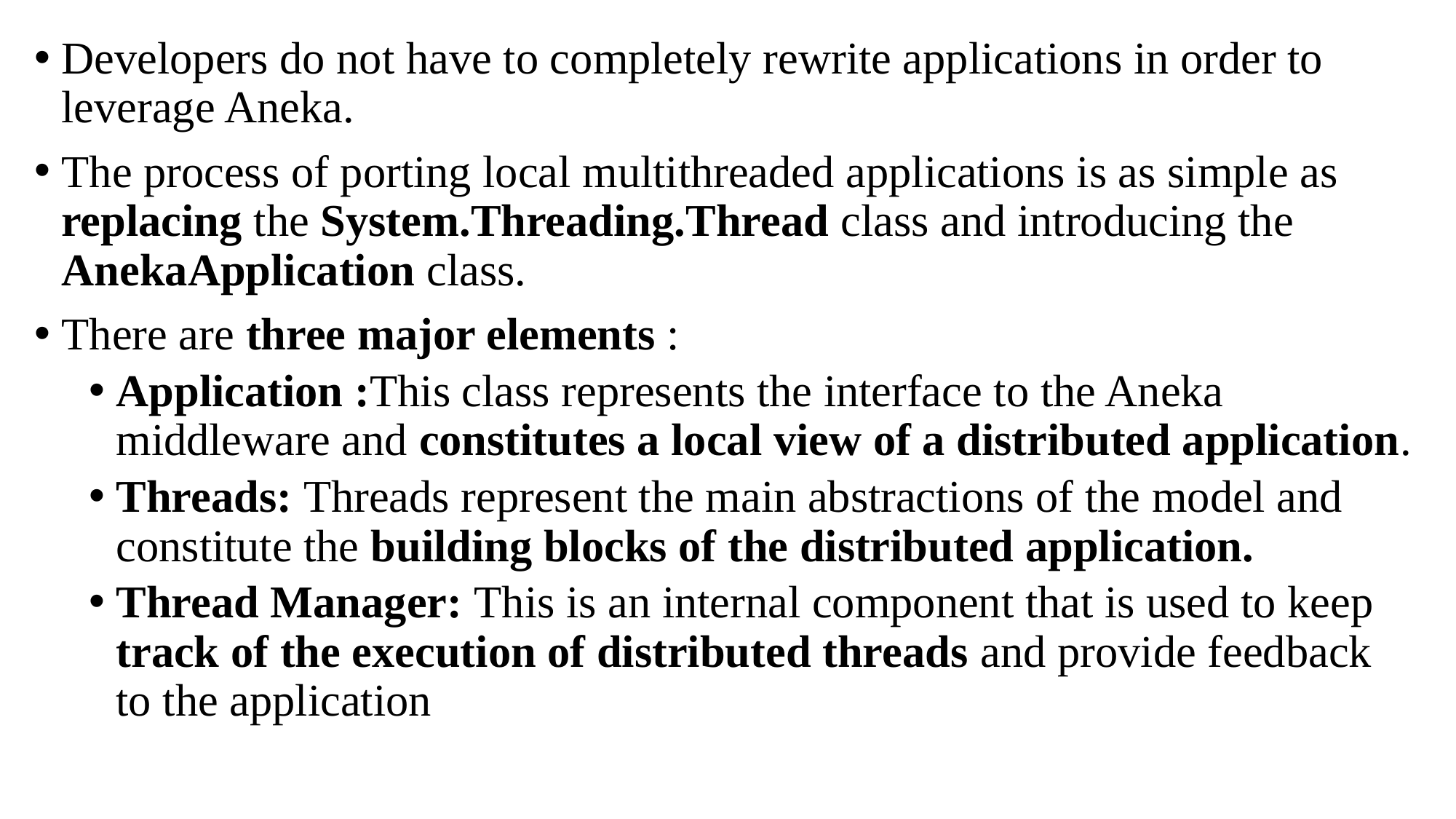

Developers do not have to completely rewrite applications in order to leverage Aneka.
The process of porting local multithreaded applications is as simple as replacing the System.Threading.Thread class and introducing the AnekaApplication class.
There are three major elements :
Application :This class represents the interface to the Aneka middleware and constitutes a local view of a distributed application.
Threads: Threads represent the main abstractions of the model and constitute the building blocks of the distributed application.
Thread Manager: This is an internal component that is used to keep track of the execution of distributed threads and provide feedback to the application